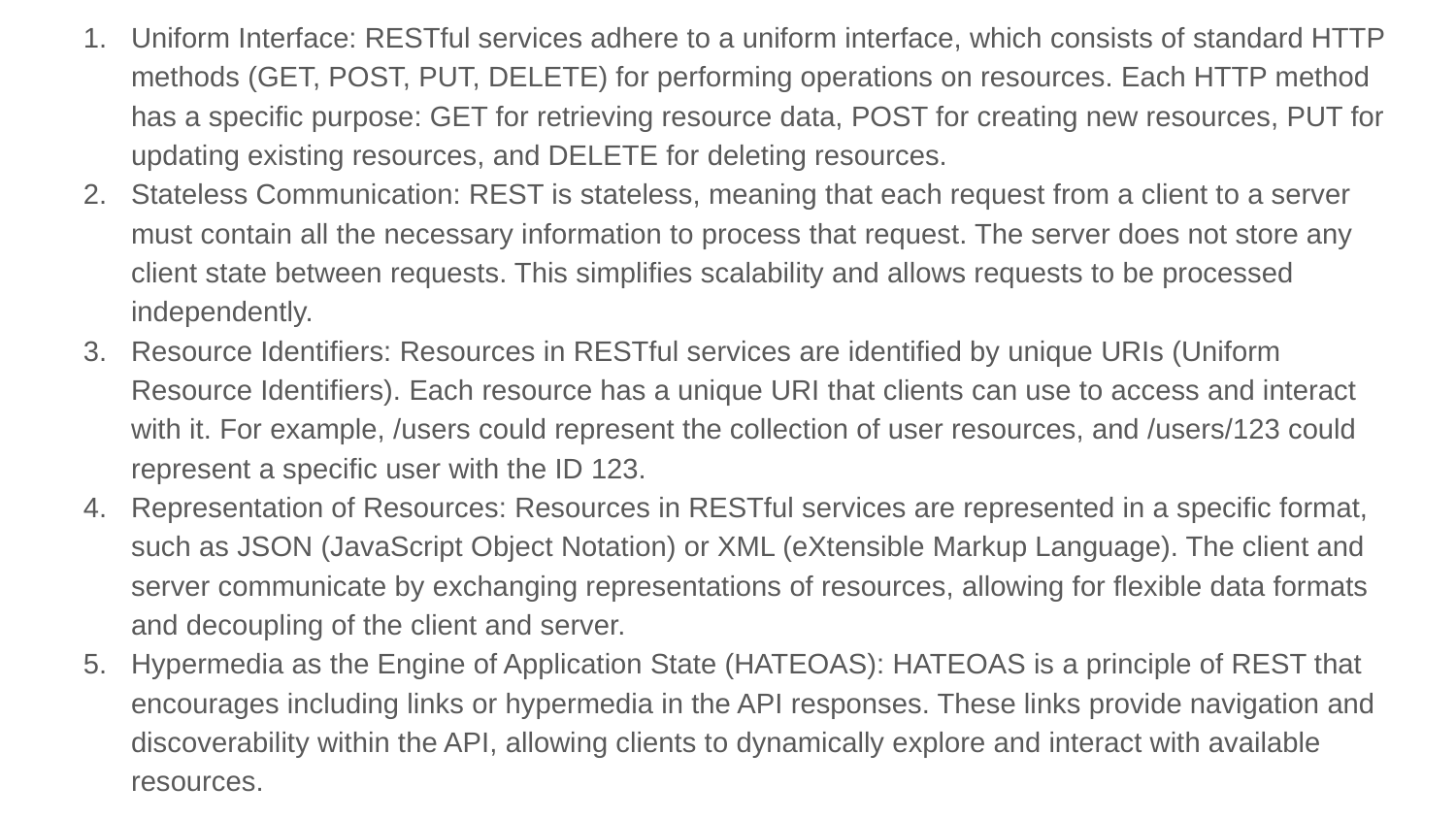

Uniform Interface: RESTful services adhere to a uniform interface, which consists of standard HTTP methods (GET, POST, PUT, DELETE) for performing operations on resources. Each HTTP method has a specific purpose: GET for retrieving resource data, POST for creating new resources, PUT for updating existing resources, and DELETE for deleting resources.
Stateless Communication: REST is stateless, meaning that each request from a client to a server must contain all the necessary information to process that request. The server does not store any client state between requests. This simplifies scalability and allows requests to be processed independently.
Resource Identifiers: Resources in RESTful services are identified by unique URIs (Uniform Resource Identifiers). Each resource has a unique URI that clients can use to access and interact with it. For example, /users could represent the collection of user resources, and /users/123 could represent a specific user with the ID 123.
Representation of Resources: Resources in RESTful services are represented in a specific format, such as JSON (JavaScript Object Notation) or XML (eXtensible Markup Language). The client and server communicate by exchanging representations of resources, allowing for flexible data formats and decoupling of the client and server.
Hypermedia as the Engine of Application State (HATEOAS): HATEOAS is a principle of REST that encourages including links or hypermedia in the API responses. These links provide navigation and discoverability within the API, allowing clients to dynamically explore and interact with available resources.